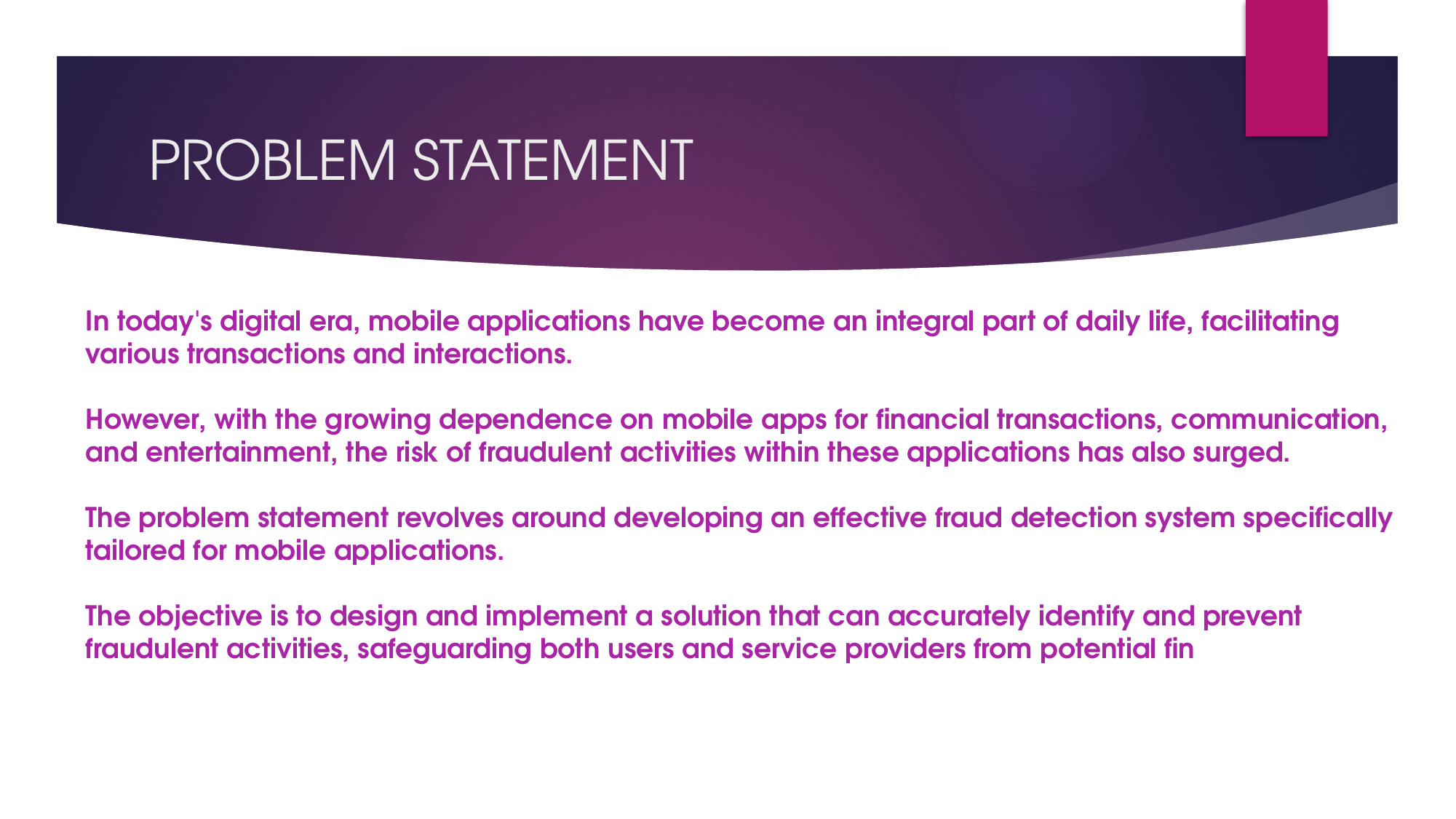

# PROBLEM STATEMENT
In today's digital era, mobile applications have become an integral part of daily life, facilitating various transactions and interactions.

However, with the growing dependence on mobile apps for financial transactions, communication, and entertainment, the risk of fraudulent activities within these applications has also surged.

The problem statement revolves around developing an effective fraud detection system specifically tailored for mobile applications.

The objective is to design and implement a solution that can accurately identify and prevent fraudulent activities, safeguarding both users and service providers from potential fin